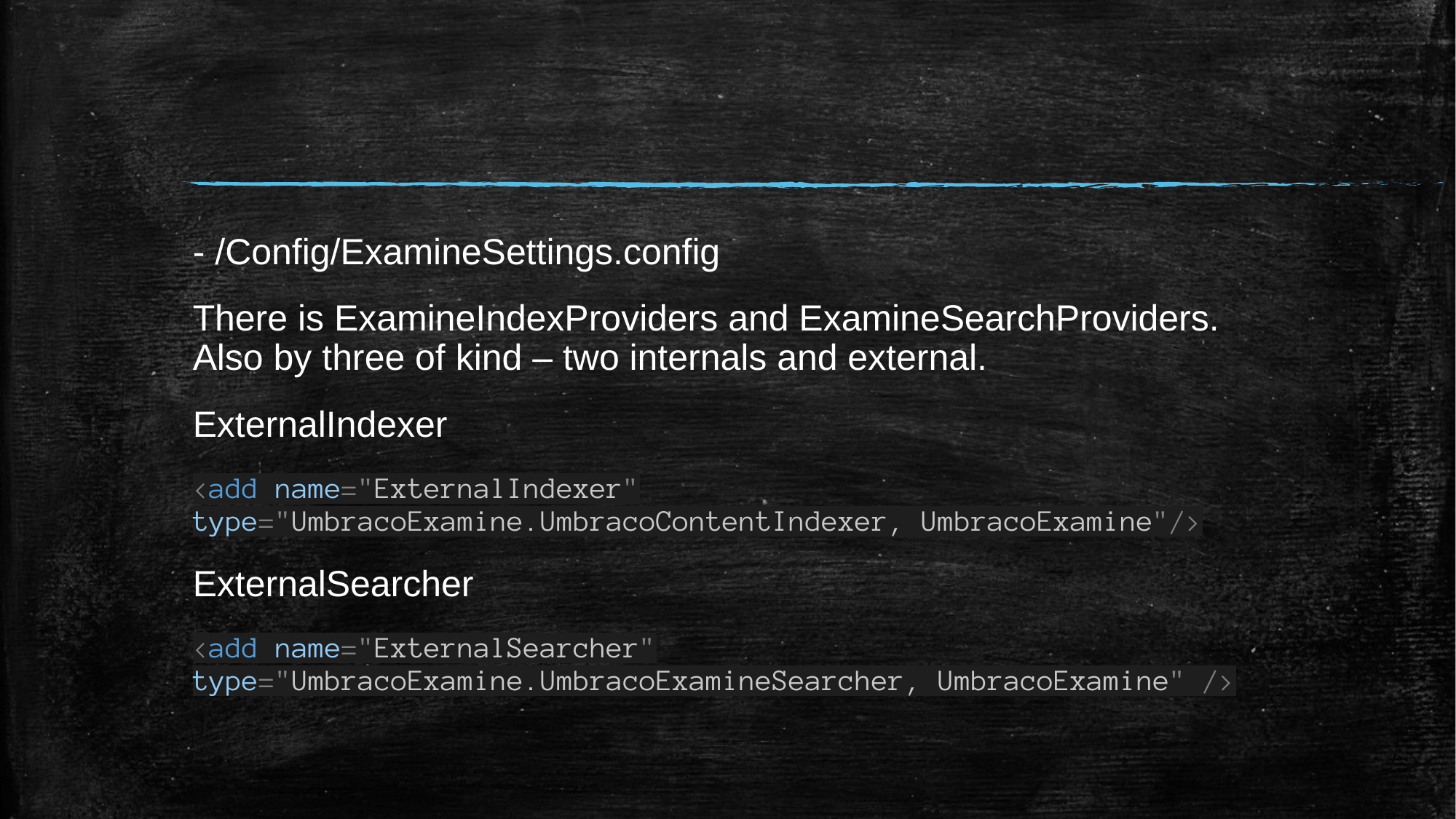

#
- /Config/ExamineSettings.config
There is ExamineIndexProviders and ExamineSearchProviders. Also by three of kind – two internals and external.
ExternalIndexer
<add name="ExternalIndexer" type="UmbracoExamine.UmbracoContentIndexer, UmbracoExamine"/>
ExternalSearcher
<add name="ExternalSearcher" type="UmbracoExamine.UmbracoExamineSearcher, UmbracoExamine" />